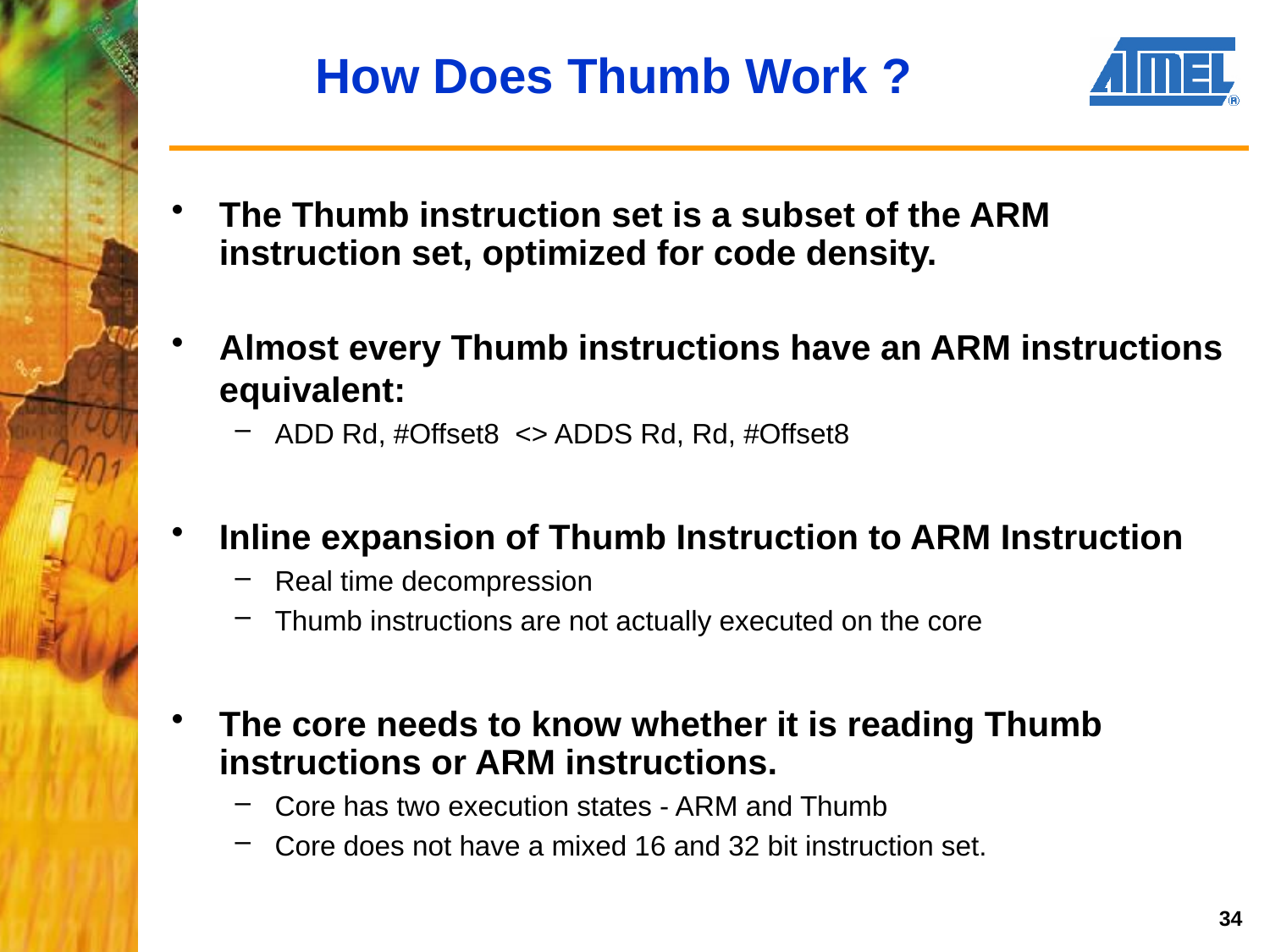

# How Does Thumb Work ?
The Thumb instruction set is a subset of the ARM instruction set, optimized for code density.

Almost every Thumb instructions have an ARM instructions equivalent:
ADD Rd, #Offset8  <> ADDS Rd, Rd, #Offset8

Inline expansion of Thumb Instruction to ARM Instruction
Real time decompression
Thumb instructions are not actually executed on the core

The core needs to know whether it is reading Thumb instructions or ARM instructions.
Core has two execution states - ARM and Thumb
Core does not have a mixed 16 and 32 bit instruction set.